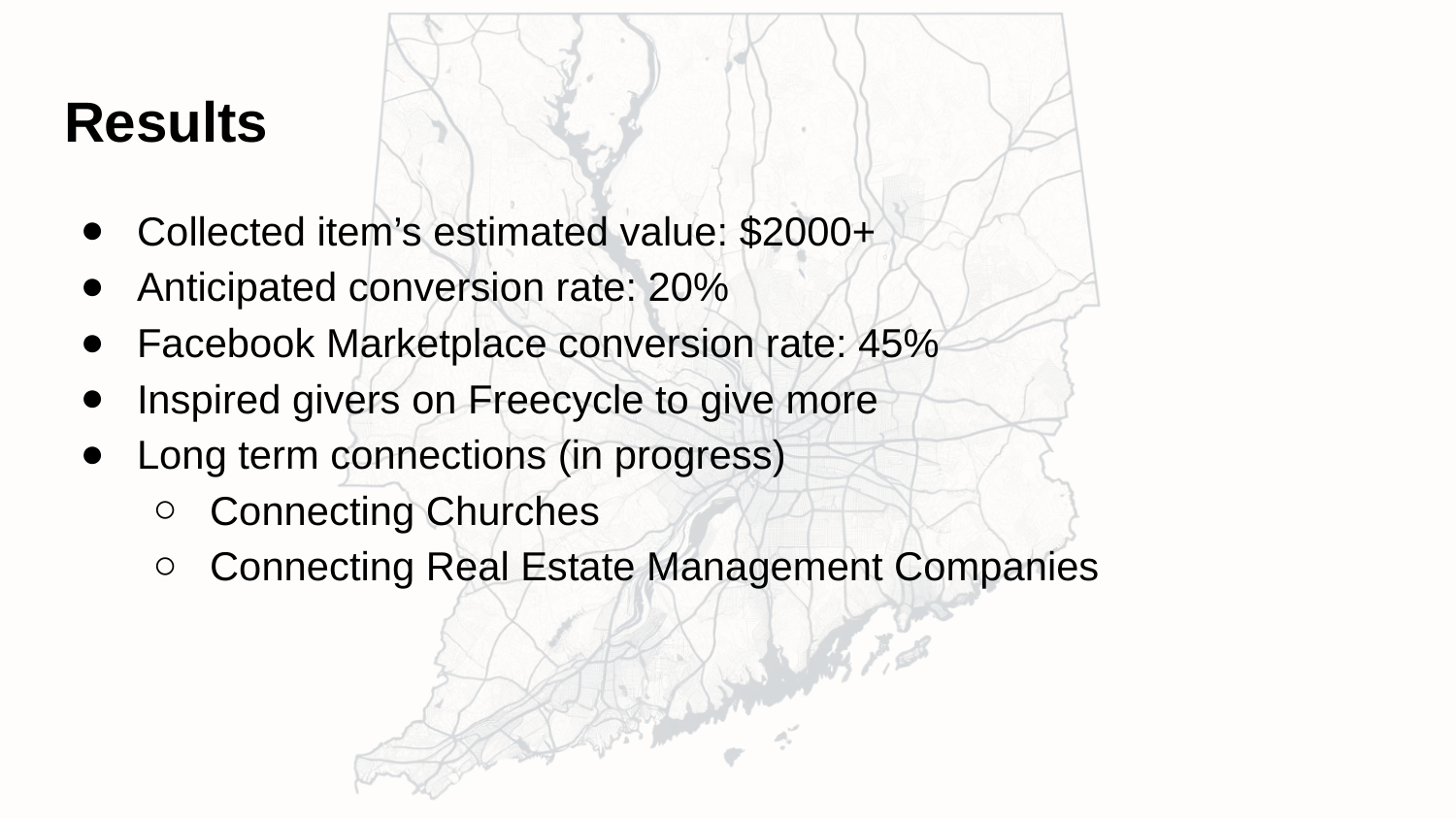

# Results
Collected item’s estimated value: $2000+
Anticipated conversion rate: 20%
Facebook Marketplace conversion rate: 45%
Inspired givers on Freecycle to give more
Long term connections (in progress)
Connecting Churches
Connecting Real Estate Management Companies